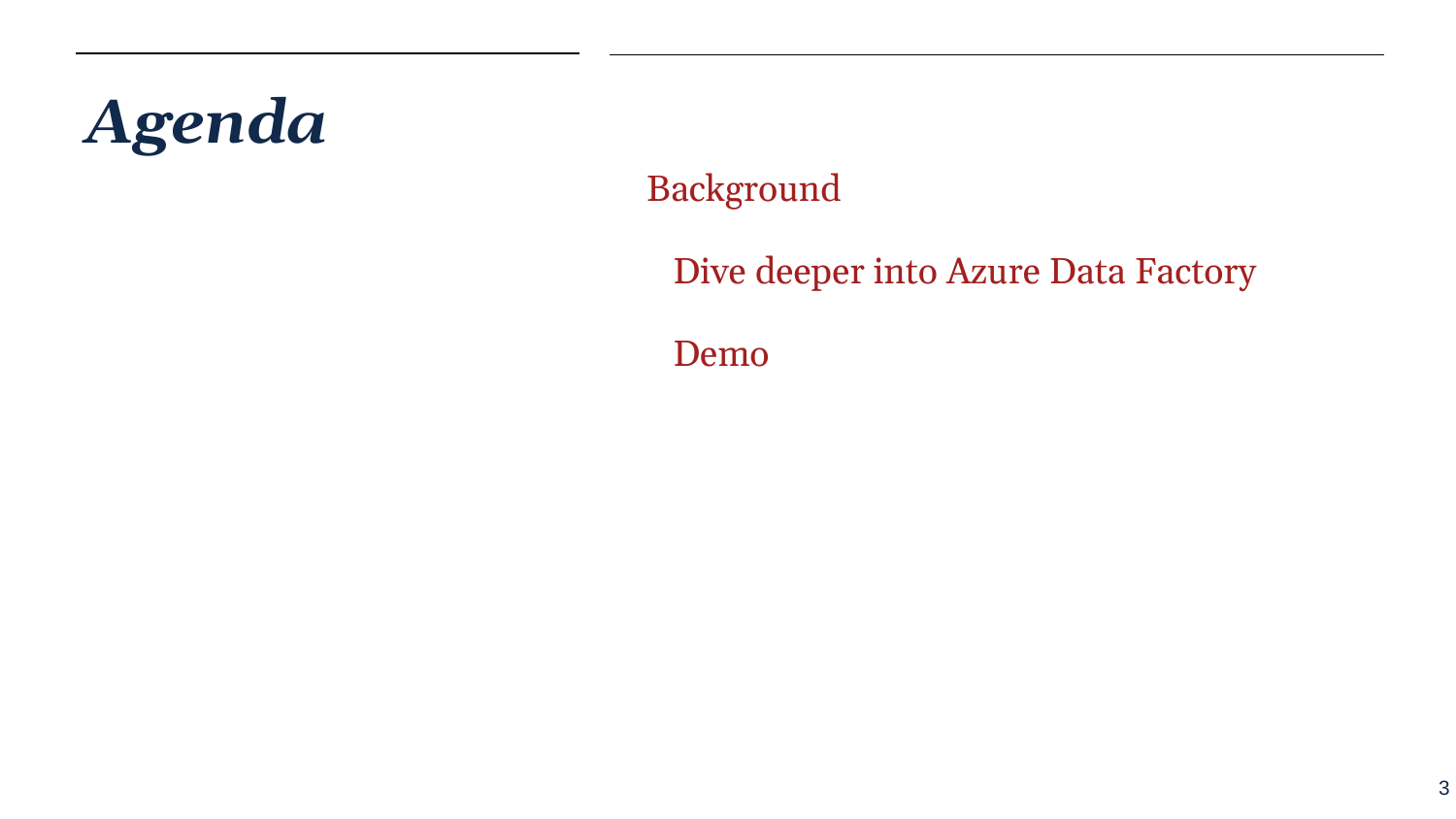

# Agenda

Background
      Dive deeper into Azure Data Factory
      Demo

3